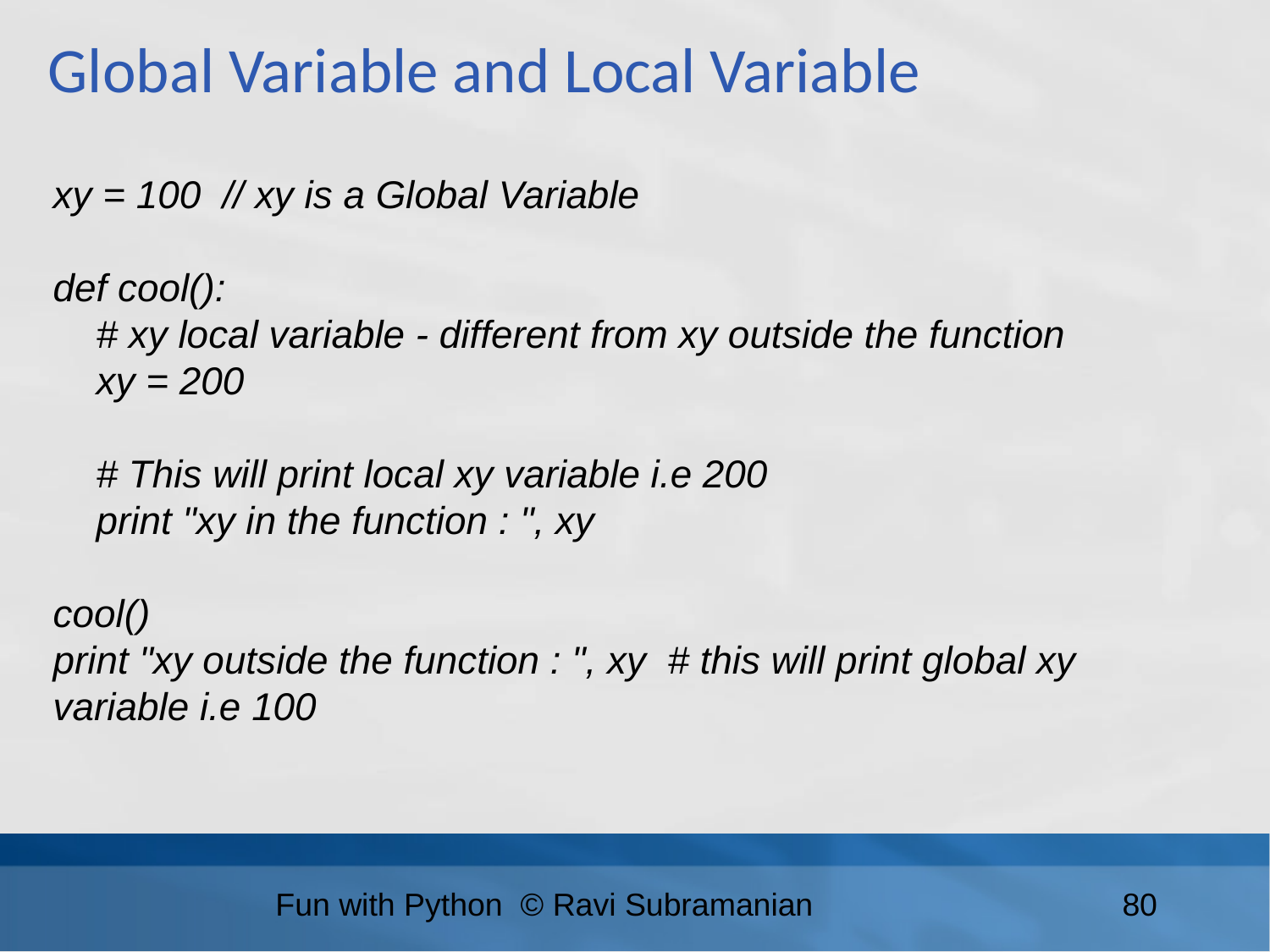

Global Variable and Local Variable
xy = 100  // xy is a Global Variable

def cool():
    # xy local variable - different from xy outside the function
    xy = 200

    # This will print local xy variable i.e 200
    print "xy in the function : ", xy

cool()
print "xy outside the function : ", xy  # this will print global xy variable i.e 100